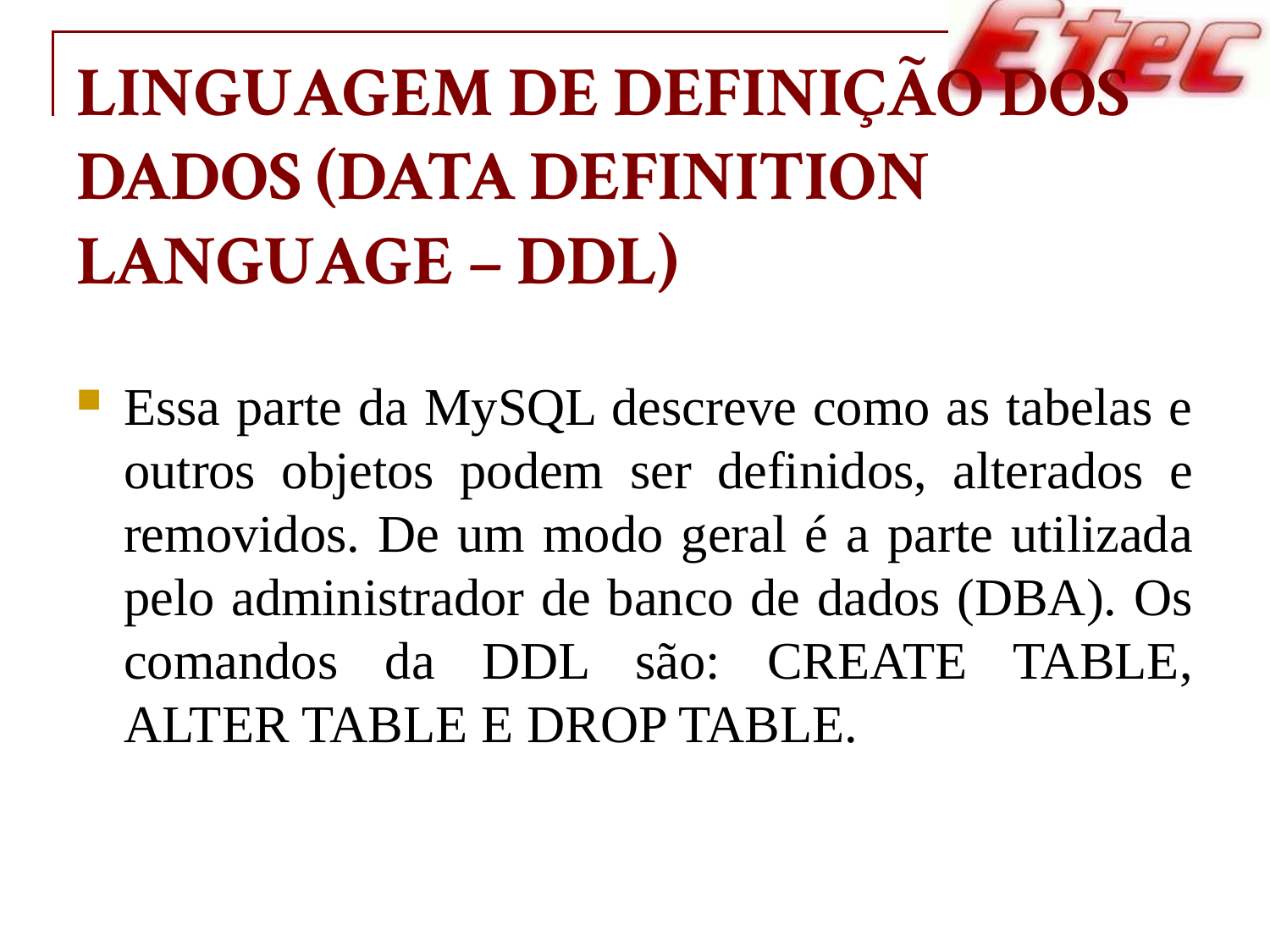

# Linguagem de Definição dos Dados (Data Definition Language – DDL)
Essa parte da MySQL descreve como as tabelas e outros objetos podem ser definidos, alterados e removidos. De um modo geral é a parte utilizada pelo administrador de banco de dados (DBA). Os comandos da DDL são: CREATE TABLE, ALTER TABLE E DROP TABLE.